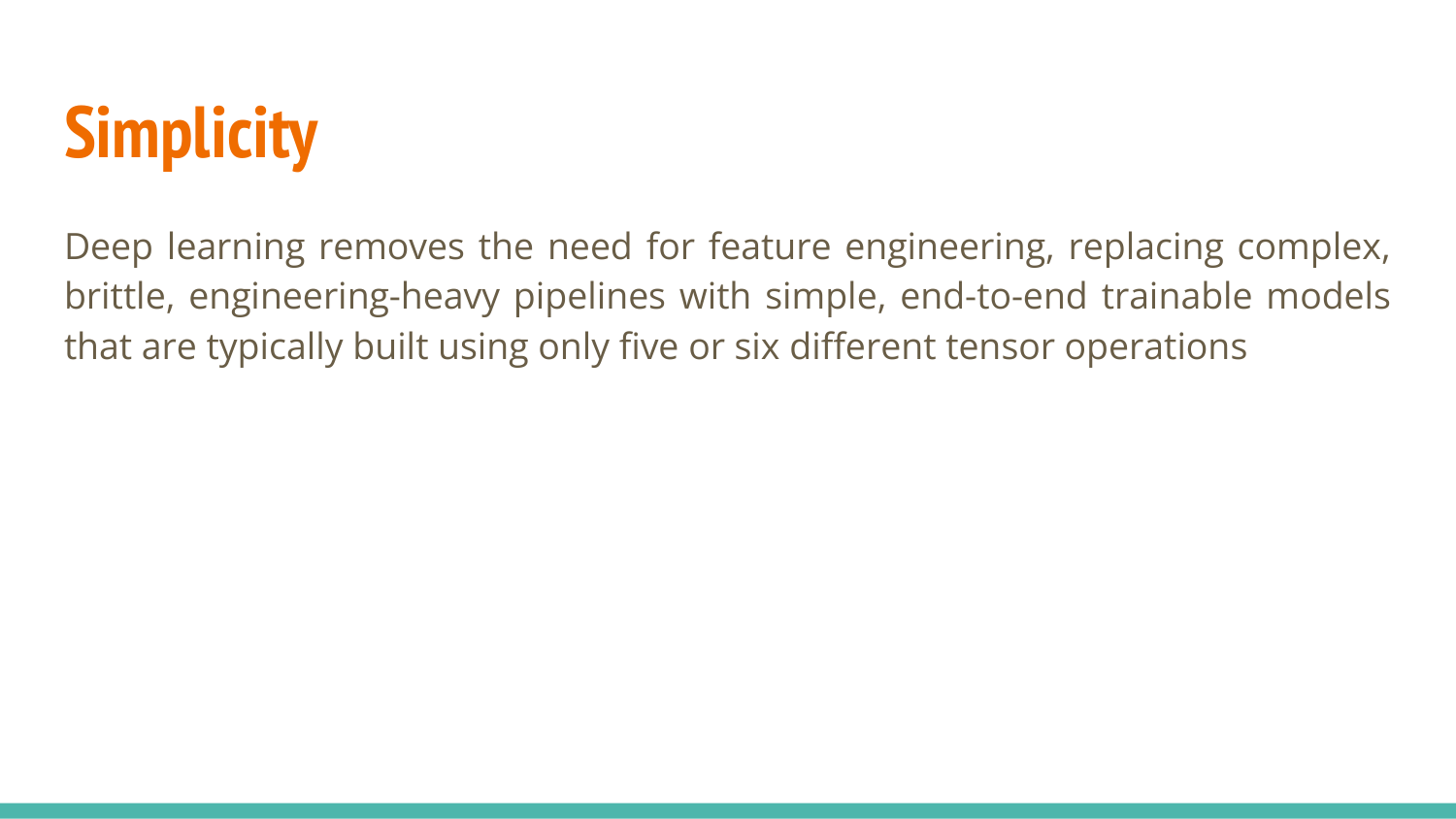

# Simplicity
Deep learning removes the need for feature engineering, replacing complex, brittle, engineering-heavy pipelines with simple, end-to-end trainable models that are typically built using only five or six different tensor operations